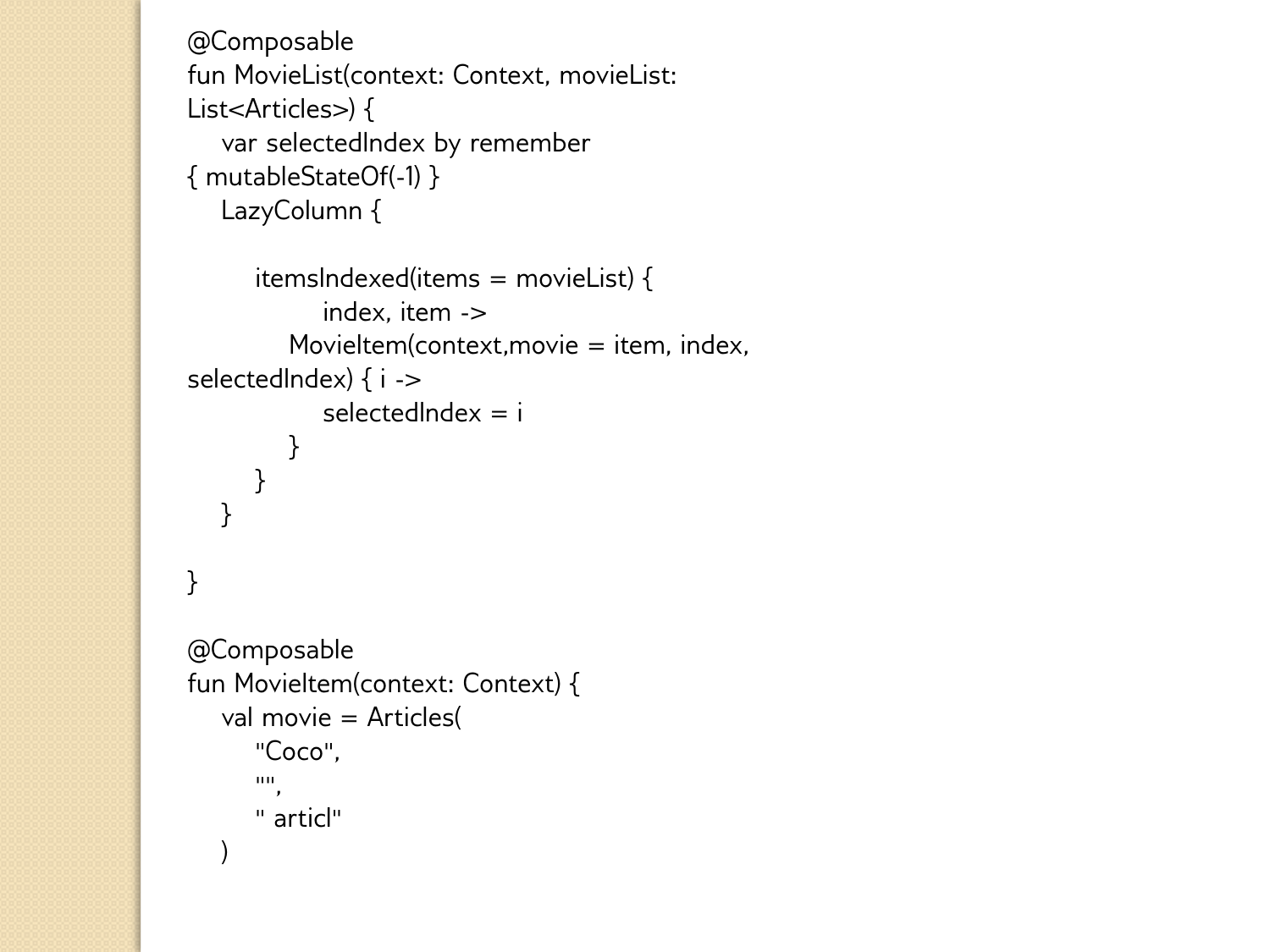

@Composable
fun MovieList(context: Context, movieList: List<Articles>) {
    var selectedIndex by remember { mutableStateOf(-1) }
    LazyColumn {

        itemsIndexed(items = movieList) {
                index, item ->
            MovieItem(context,movie = item, index, selectedIndex) { i ->
                selectedIndex = i
            }
        }
    }

}

@Composable
fun MovieItem(context: Context) {
    val movie = Articles(
        "Coco",
        "",
        " articl"
    )